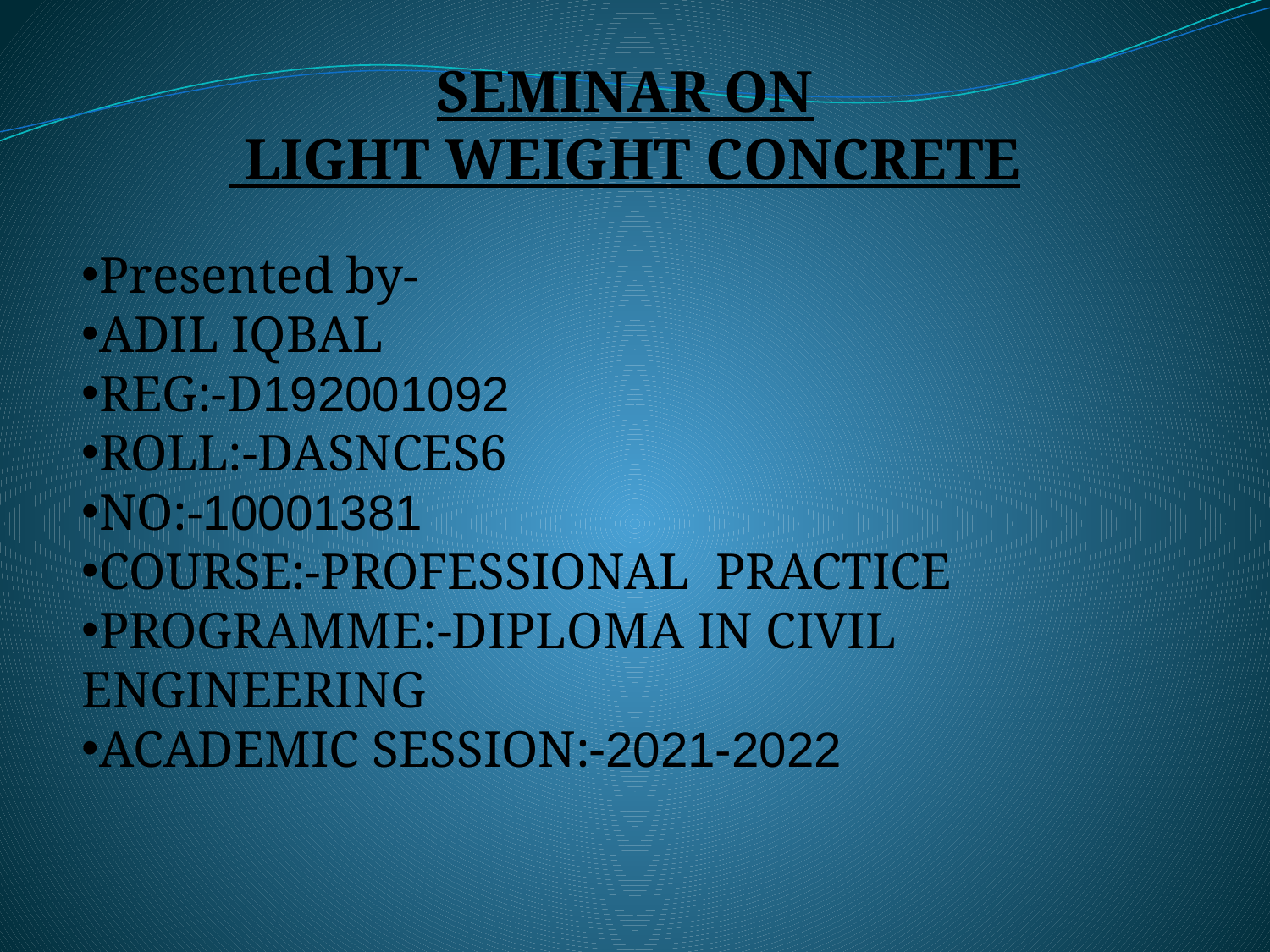

SEMINAR ON
 LIGHT WEIGHT CONCRETE
Presented by-
ADIL IQBAL
REG:-D192001092
ROLL:-DASNCES6
NO:-10001381
COURSE:-PROFESSIONAL  PRACTICE
PROGRAMME:-DIPLOMA IN CIVIL ENGINEERING
ACADEMIC SESSION:-2021-2022